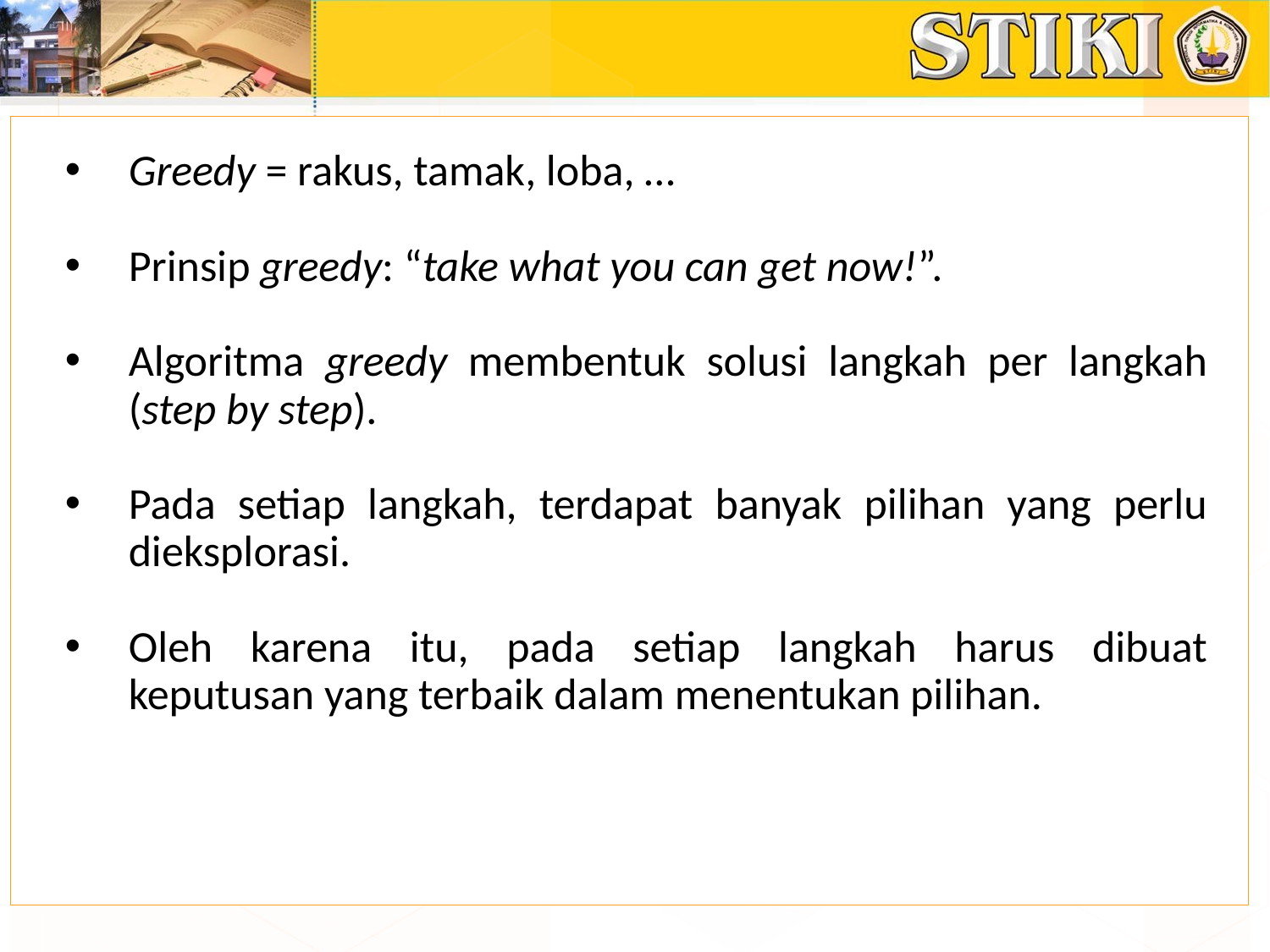

Greedy = rakus, tamak, loba, …

Prinsip greedy: “take what you can get now!”.

Algoritma greedy membentuk solusi langkah per langkah (step by step).

Pada setiap langkah, terdapat banyak pilihan yang perlu dieksplorasi.

Oleh karena itu, pada setiap langkah harus dibuat keputusan yang terbaik dalam menentukan pilihan.